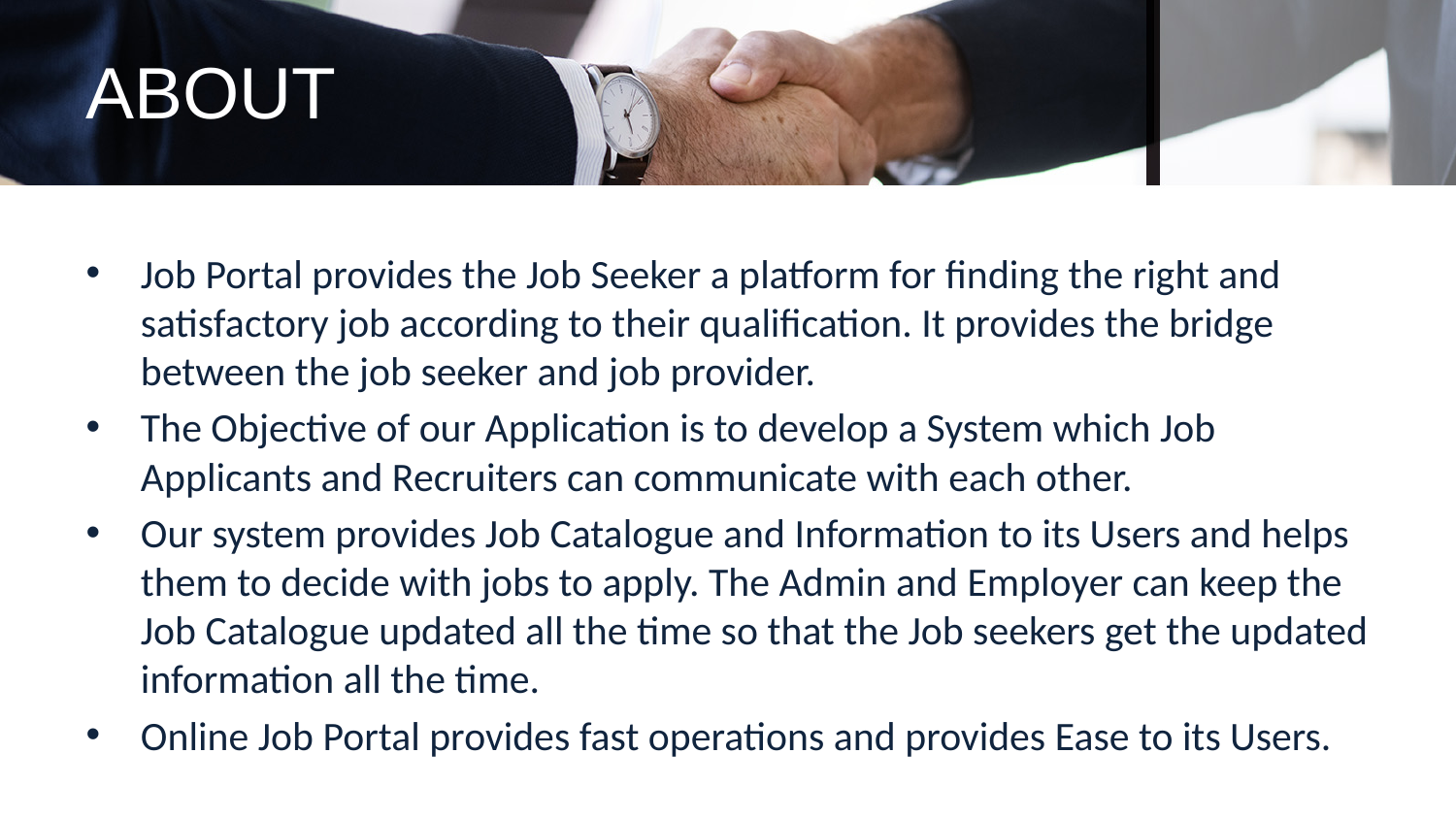

# ABOUT

Job Portal provides the Job Seeker a platform for finding the right and satisfactory job according to their qualification. It provides the bridge between the job seeker and job provider.
The Objective of our Application is to develop a System which Job Applicants and Recruiters can communicate with each other.
Our system provides Job Catalogue and Information to its Users and helps them to decide with jobs to apply. The Admin and Employer can keep the Job Catalogue updated all the time so that the Job seekers get the updated information all the time.
Online Job Portal provides fast operations and provides Ease to its Users.